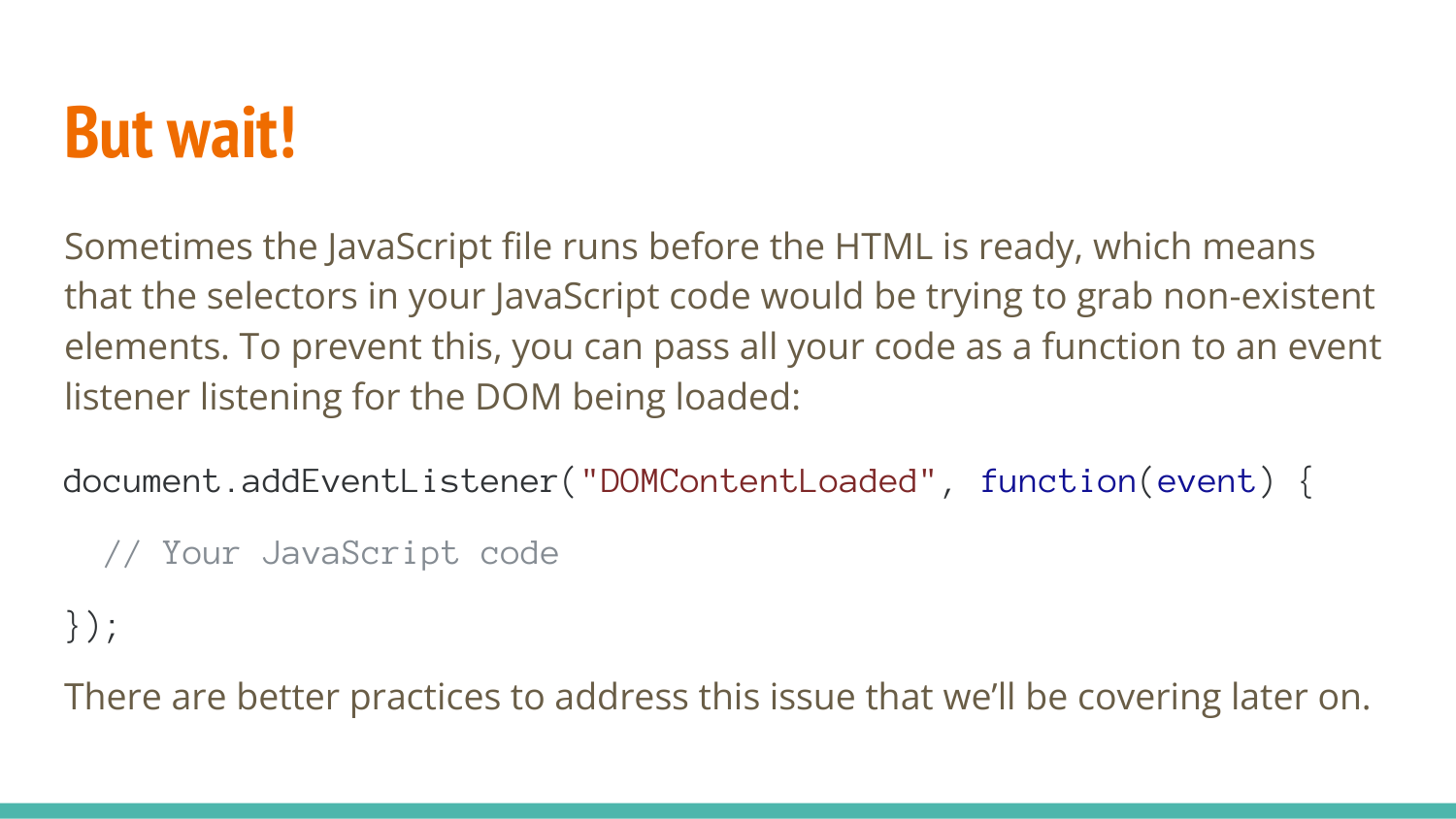

# But wait!
Sometimes the JavaScript file runs before the HTML is ready, which means that the selectors in your JavaScript code would be trying to grab non-existent elements. To prevent this, you can pass all your code as a function to an event listener listening for the DOM being loaded:
document.addEventListener("DOMContentLoaded", function(event) {
  // Your JavaScript code
});
There are better practices to address this issue that we’ll be covering later on.